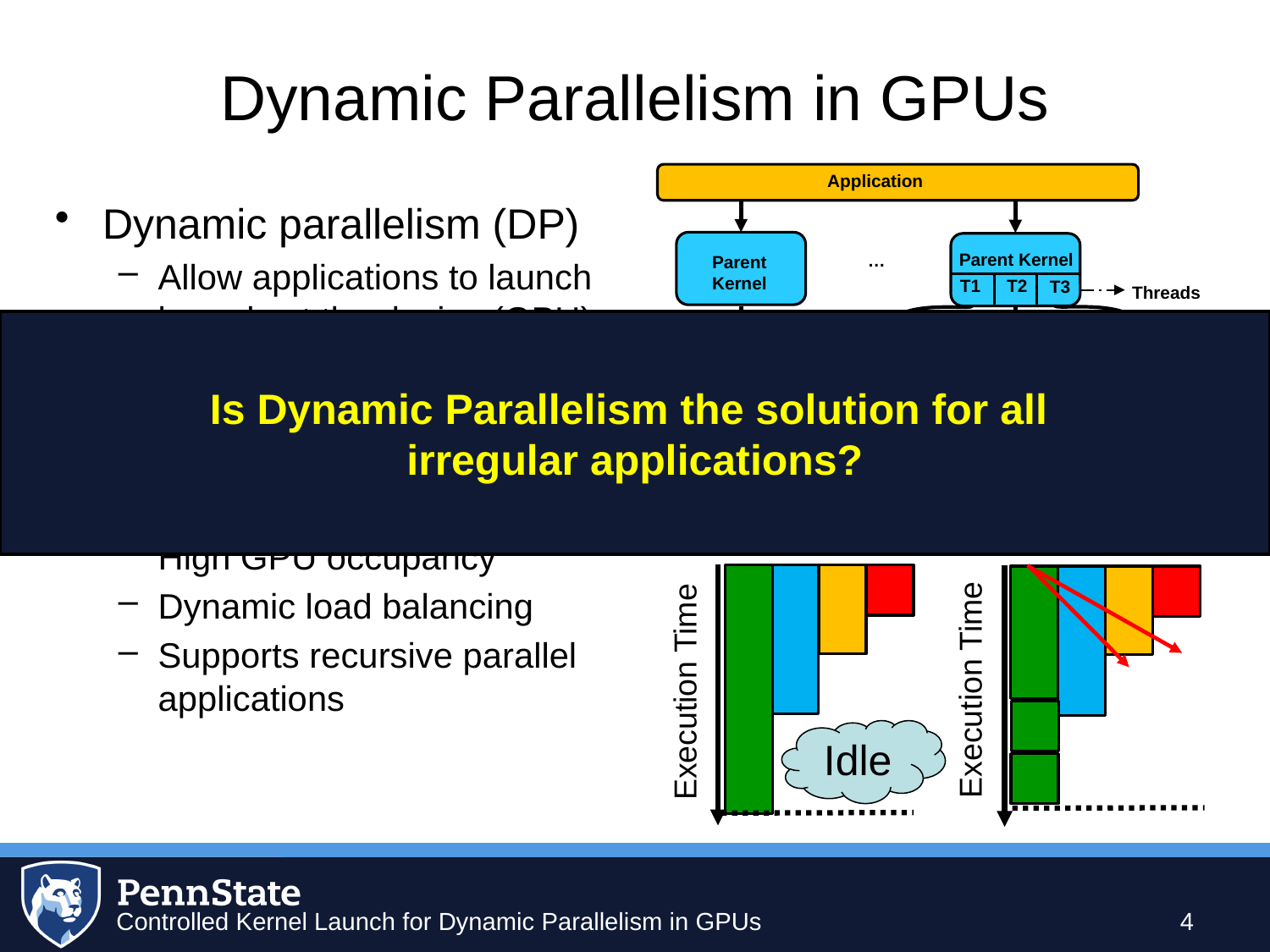

# Dynamic Parallelism in GPUs
Application

Parent Kernel
…

Parent Kernel

T2
T1
T3
Threads

Dynamic parallelism (DP)
Allow applications to launch kernels at the device (GPU) side, without CPU intervention.

Advantages
High GPU occupancy
Dynamic load balancing
Supports recursive parallel applications

Is Dynamic Parallelism the solution for all
irregular applications?

Child Kernel
Child Kernel
Child Kernel
Child Kernel
…
…

Child Kernel
Child Kernel
Child Kernel
…
…
PE1
PE2
PE3
PE4
Execution Time

PE4
PE1
PE2
PE3
Execution Time

Idle

4